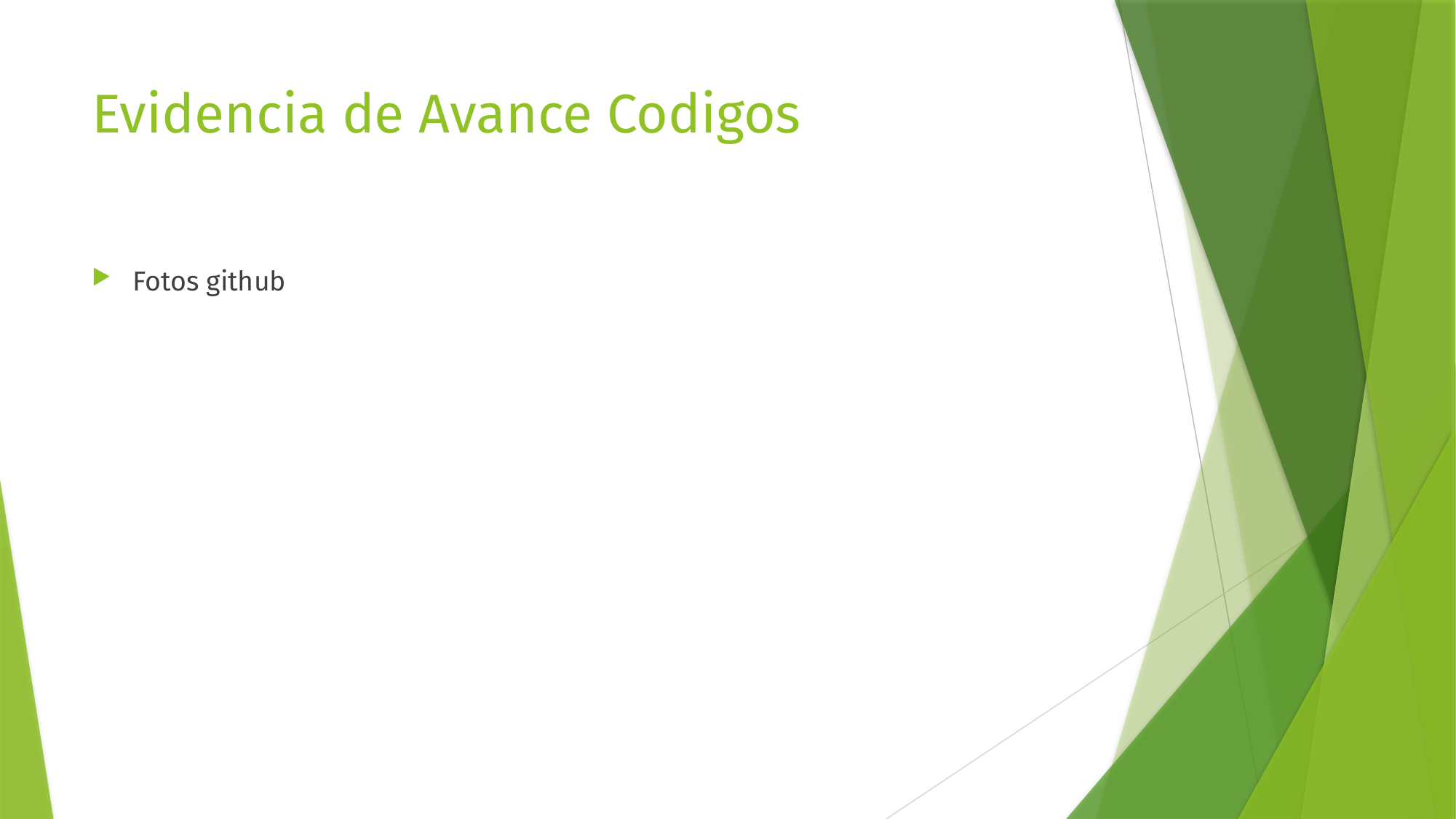

# Evidencia de Avance Codigos
Fotos github